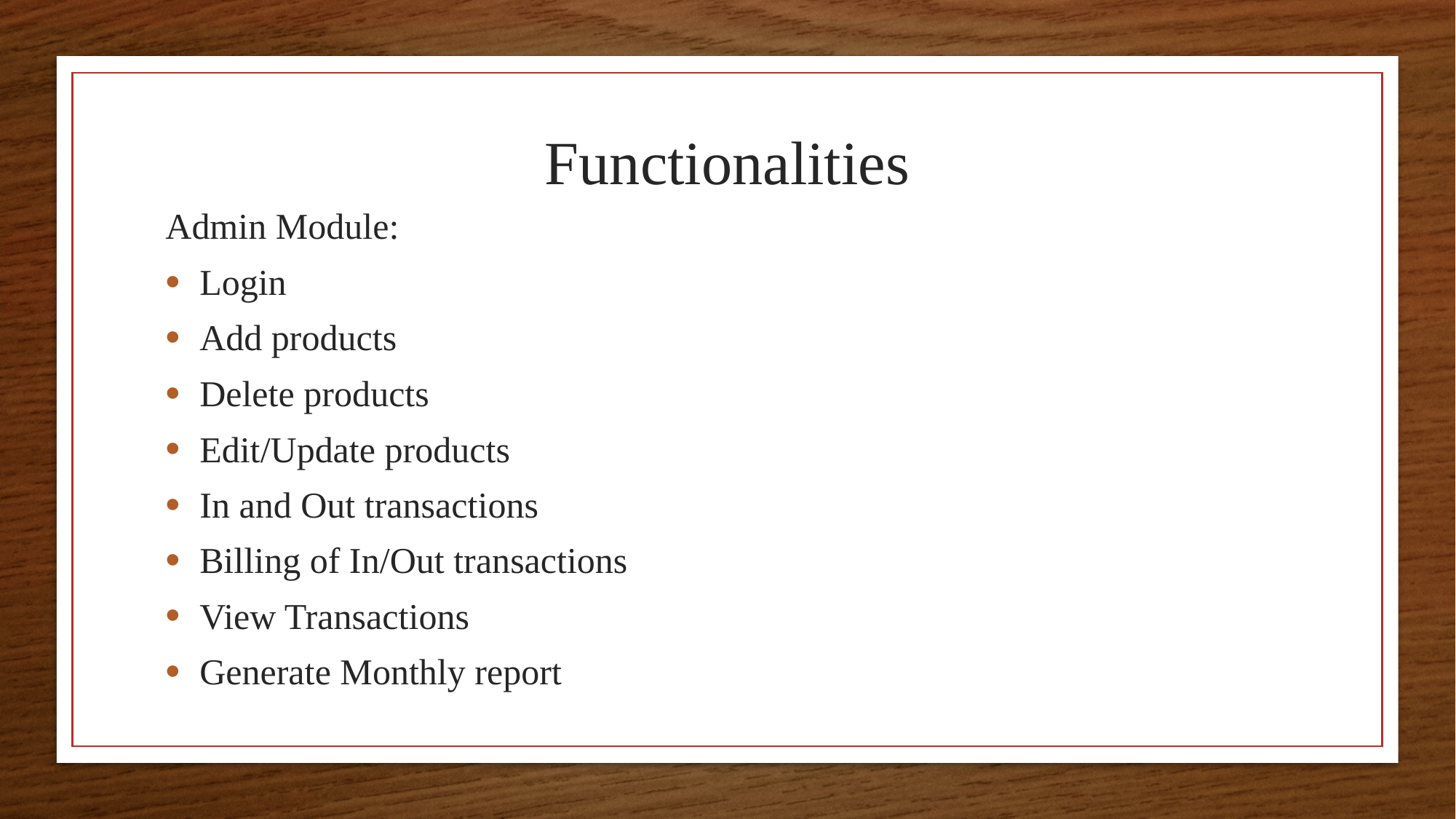

# Functionalities
Admin Module:
Login
Add products
Delete products
Edit/Update products
In and Out transactions
Billing of In/Out transactions
View Transactions
Generate Monthly report